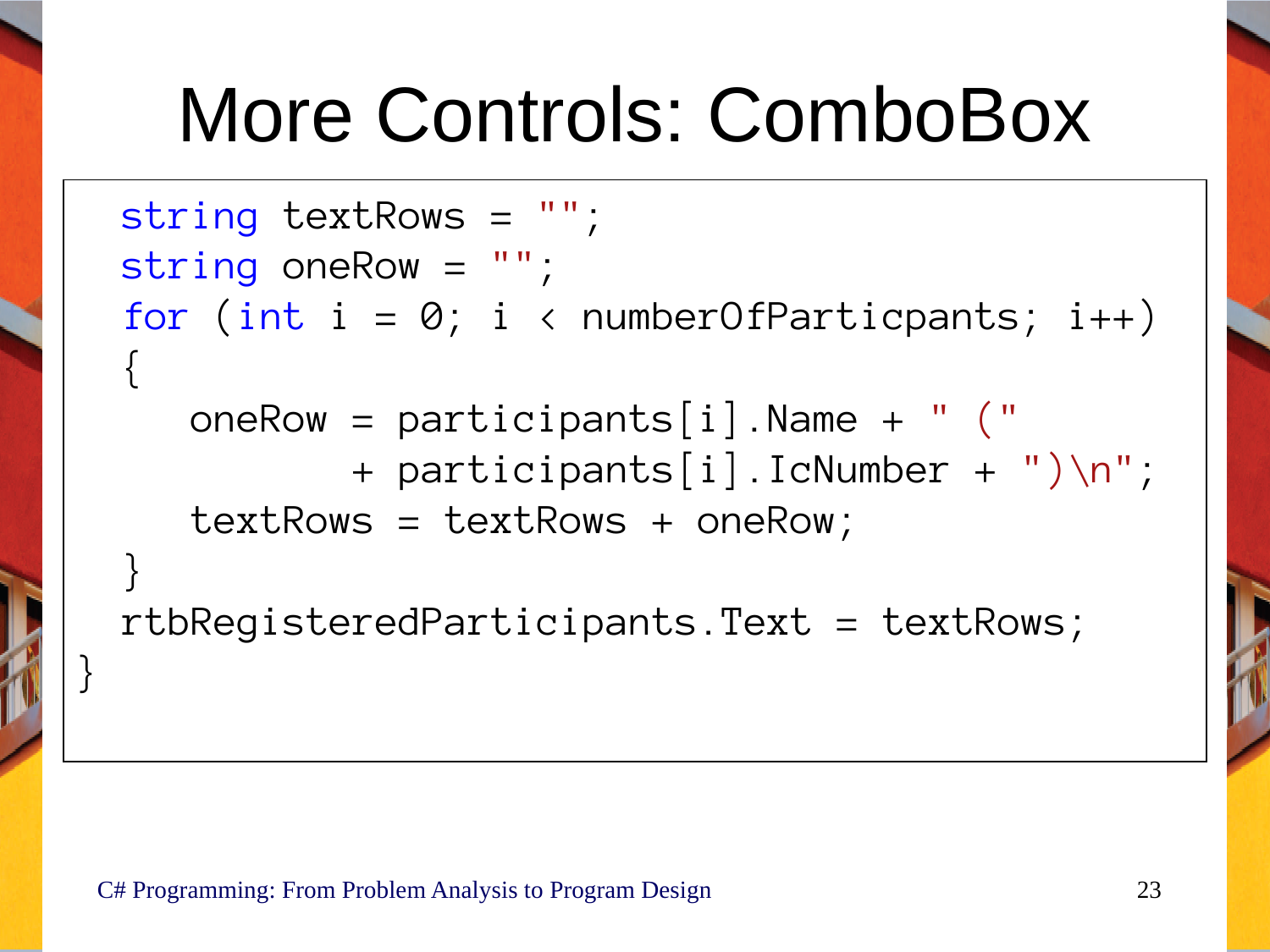

# More Controls: ComboBox
  string textRows = "";
  string oneRow = "";
  for (int i = 0; i < numberOfParticpants; i++)
  {
     oneRow = participants[i].Name + " ("
            + participants[i].IcNumber + ")\n";
     textRows = textRows + oneRow;
  }
  rtbRegisteredParticipants.Text = textRows;
}
C# Programming: From Problem Analysis to Program Design

23